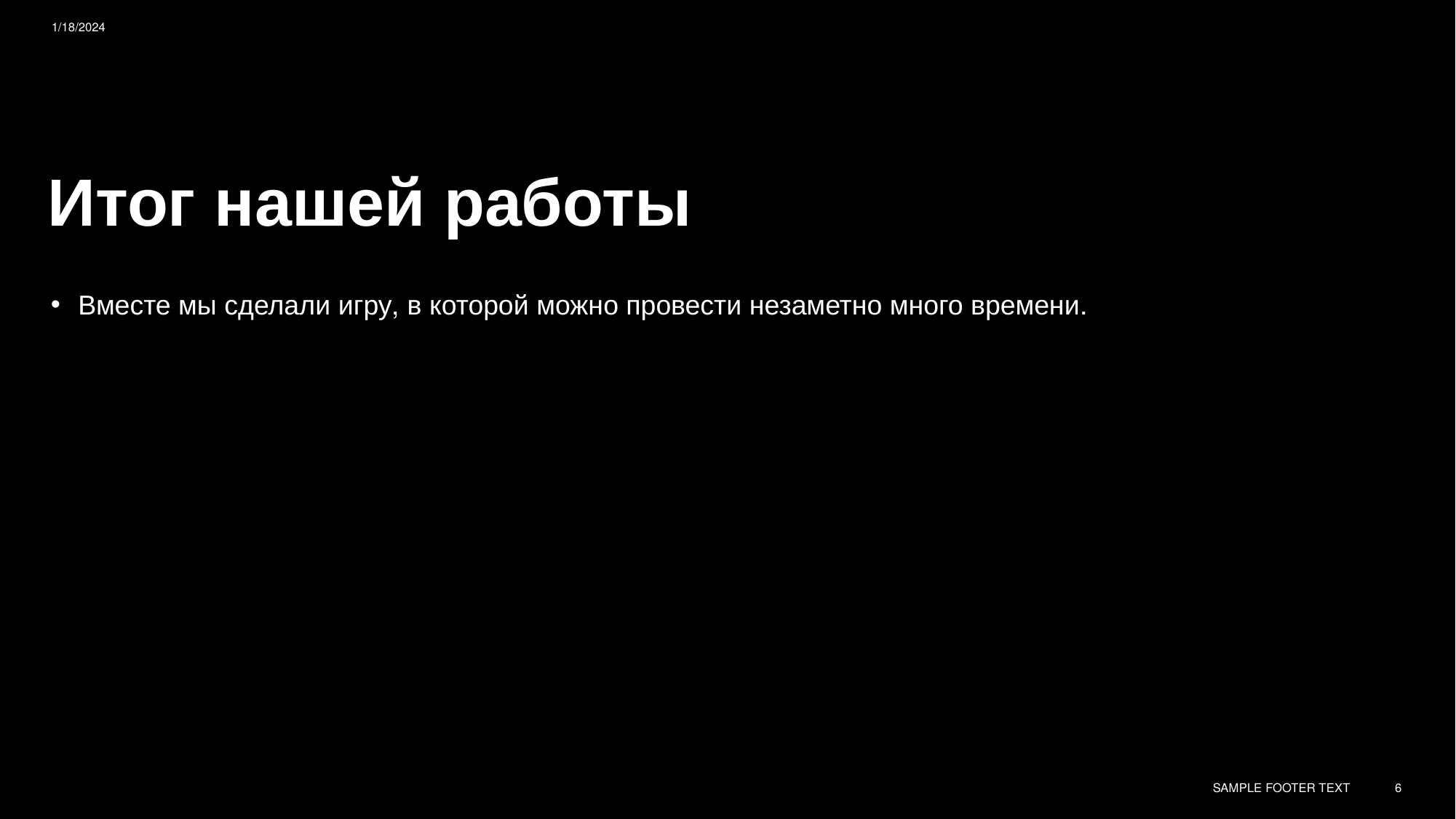

1/18/2024
# Итог нашей работы
Вместе мы сделали игру, в которой можно провести незаметно много времени.

Sample Footer Text
6